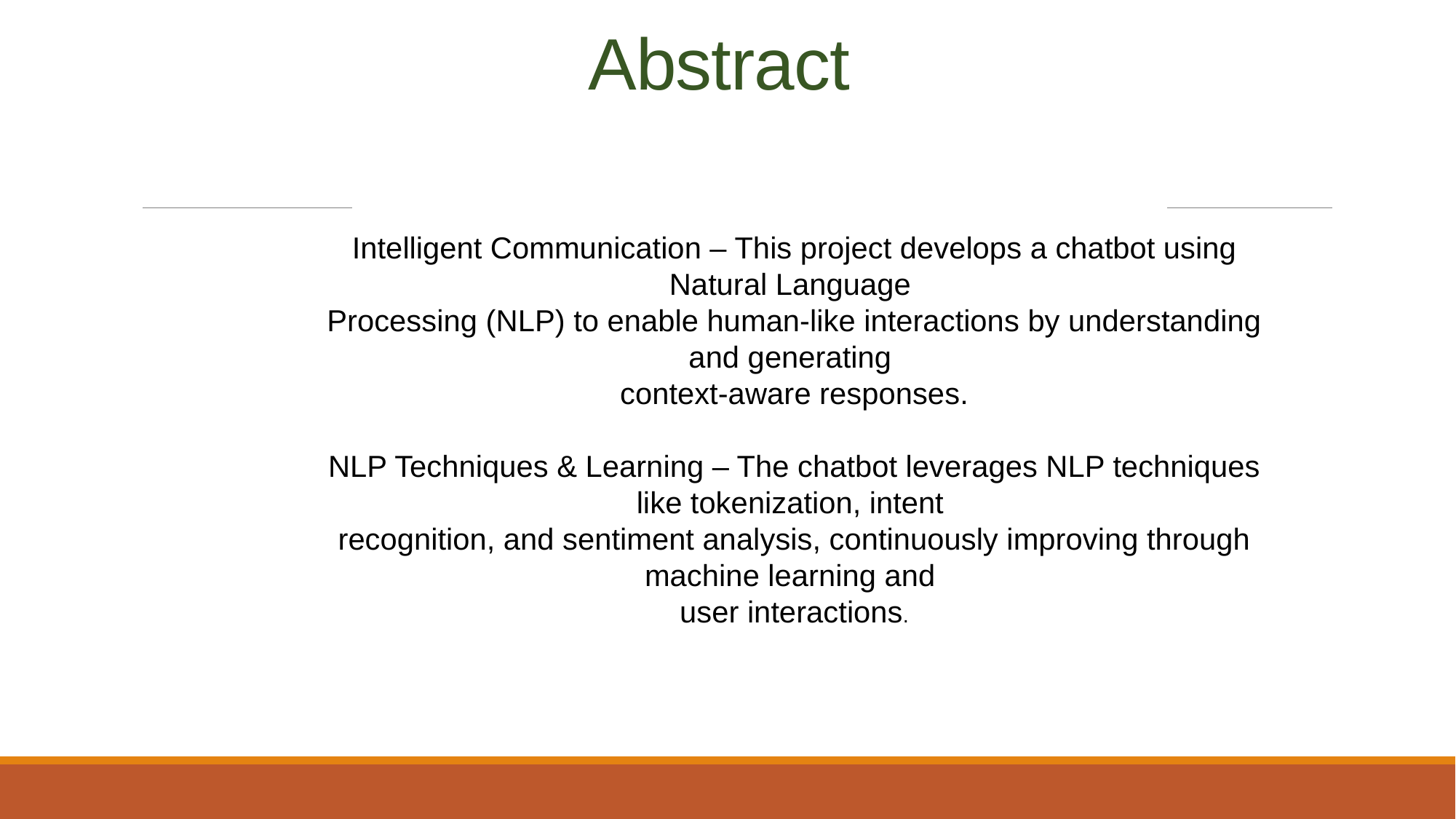

# Abstract

 Intelligent Communication – This project develops a chatbot using Natural Language
 Processing (NLP) to enable human-like interactions by understanding and generating
 context-aware responses.

 NLP Techniques & Learning – The chatbot leverages NLP techniques like tokenization, intent
 recognition, and sentiment analysis, continuously improving through machine learning and
 user interactions.

2